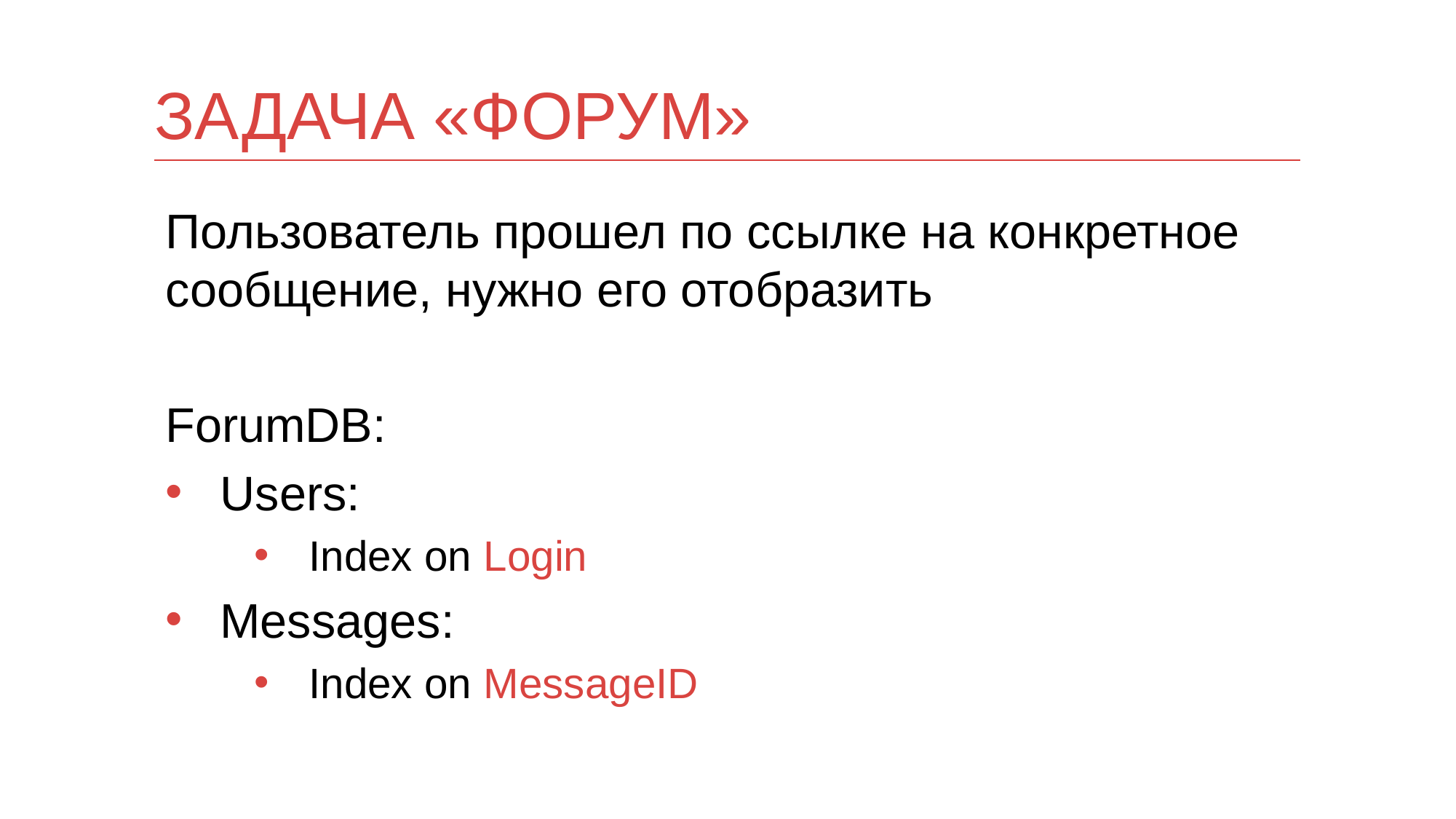

# Задача «Форум»
Пользователь прошел по ссылке на конкретное сообщение, нужно его отобразить

ForumDB:
Users:
Index on Login
Messages:
Index on MessageID